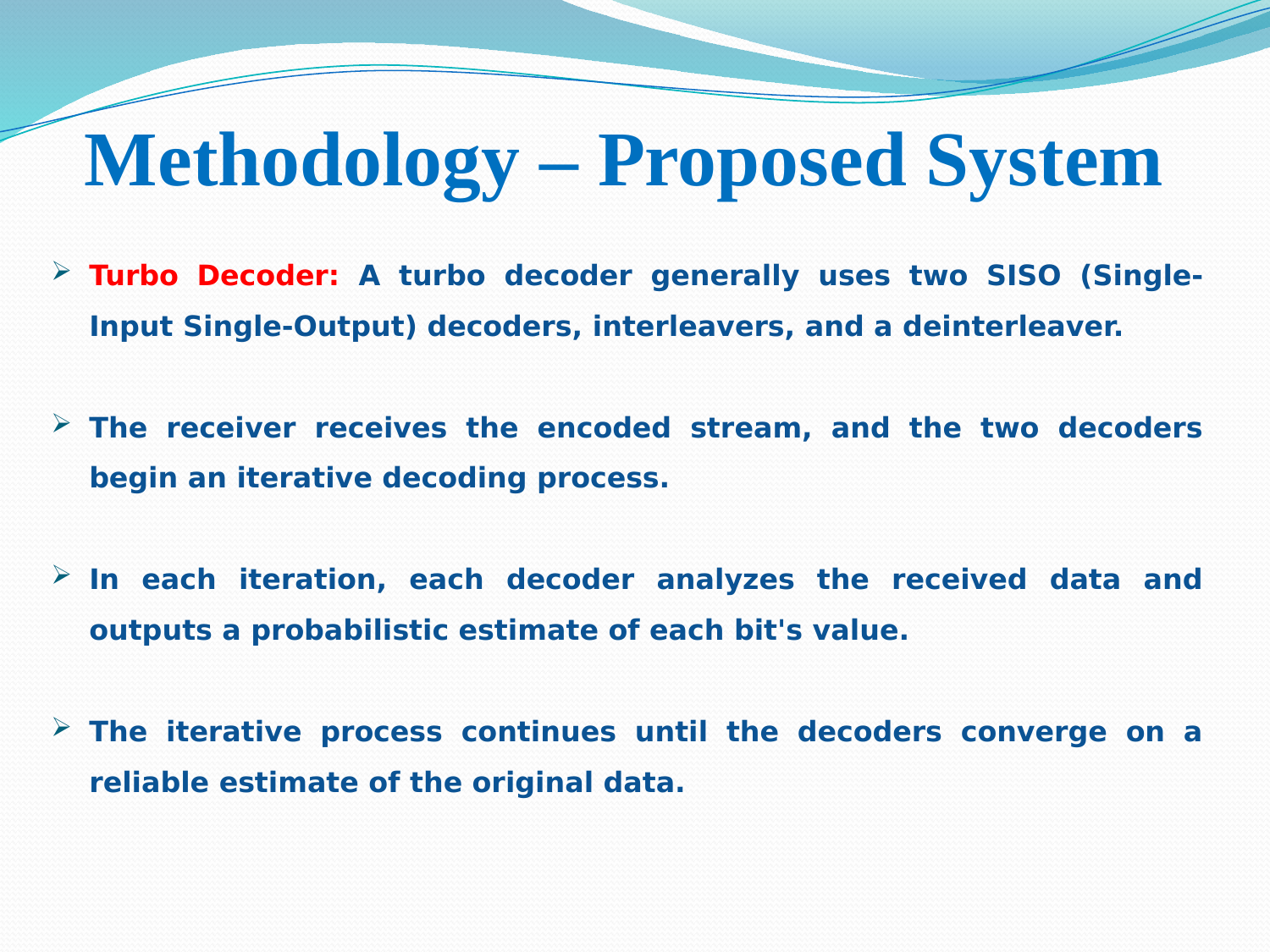

# Methodology – Proposed System
Turbo Decoder: A turbo decoder generally uses two SISO (Single-Input Single-Output) decoders, interleavers, and a deinterleaver.

The receiver receives the encoded stream, and the two decoders begin an iterative decoding process.

In each iteration, each decoder analyzes the received data and outputs a probabilistic estimate of each bit's value.

The iterative process continues until the decoders converge on a reliable estimate of the original data.